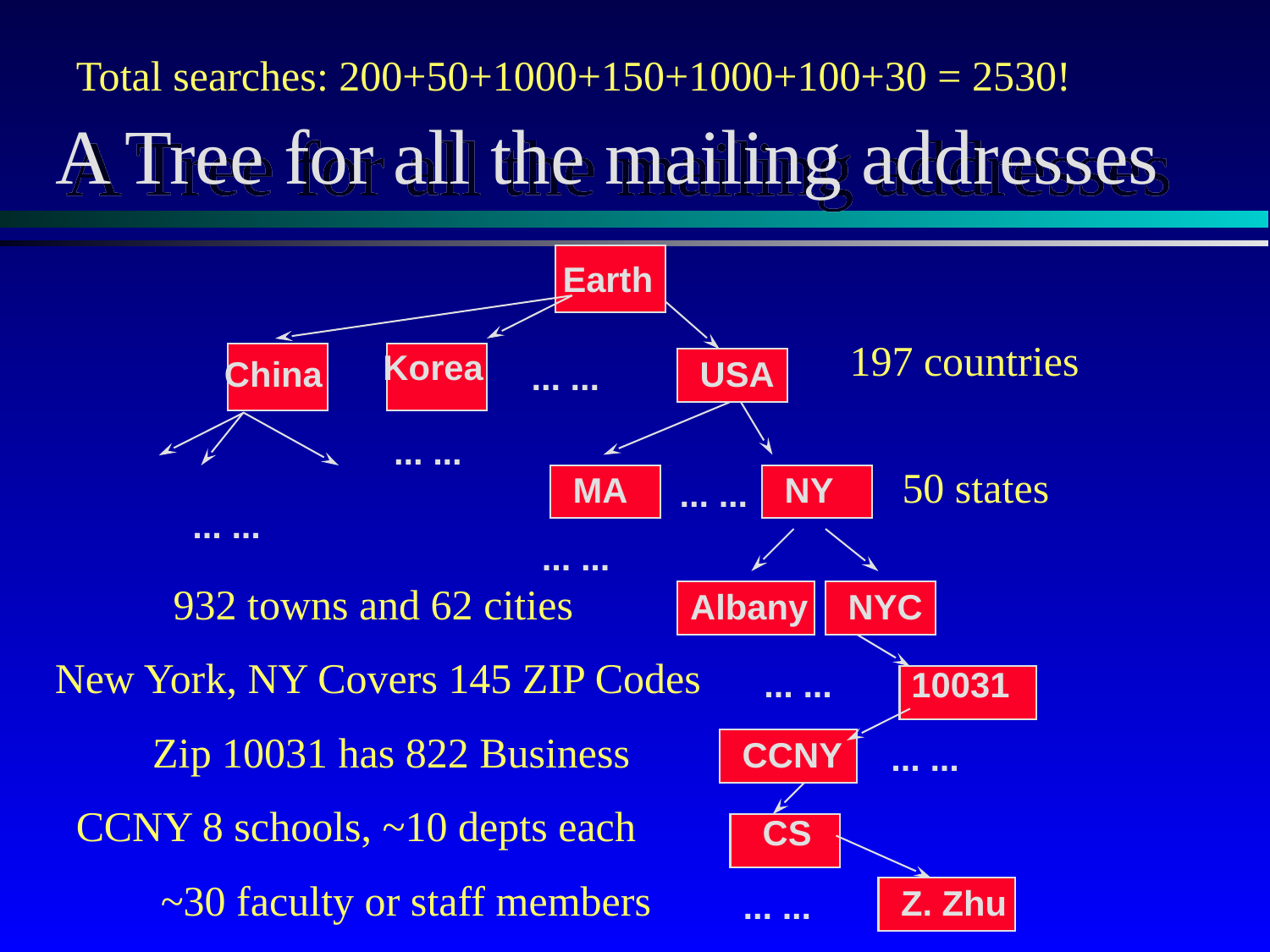

Total searches: 200+50+1000+150+1000+100+30 = 2530!
# A Tree for all the mailing addresses
Earth

197 countries
China

Korea

 USA

... ...

... ...
 MA

 NY

50 states
... ...
... ...
... ...

932 towns and 62 cities
Albany

 NYC

New York, NY Covers 145 ZIP Codes
... ...
 10031

Zip 10031 has 822 Business
 CCNY

... ...

CCNY 8 schools, ~10 depts each
  CS

~30 faculty or staff members
 Z. Zhu

... ...